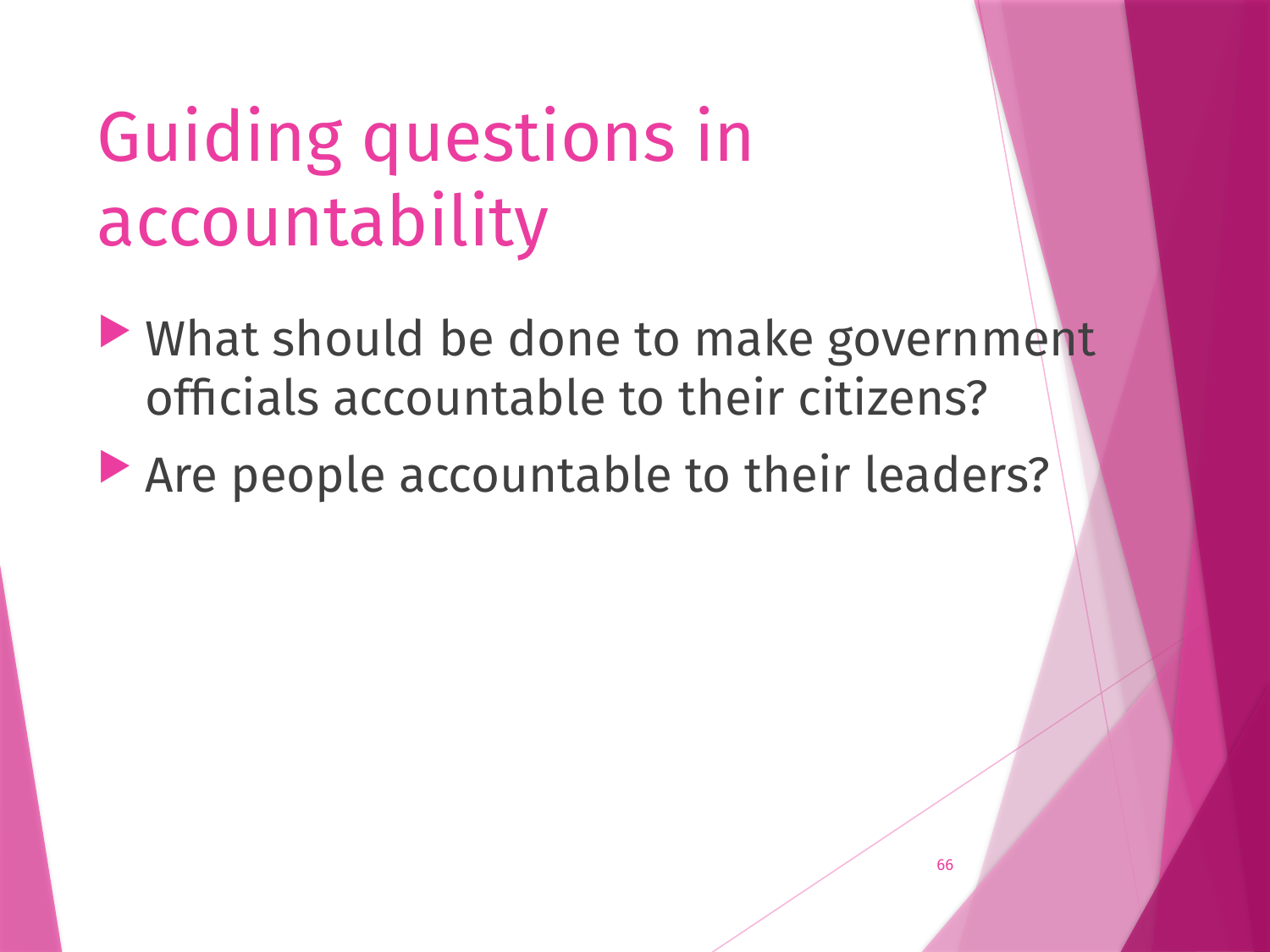

# Guiding questions in accountability
What should be done to make government officials accountable to their citizens?
Are people accountable to their leaders?

66